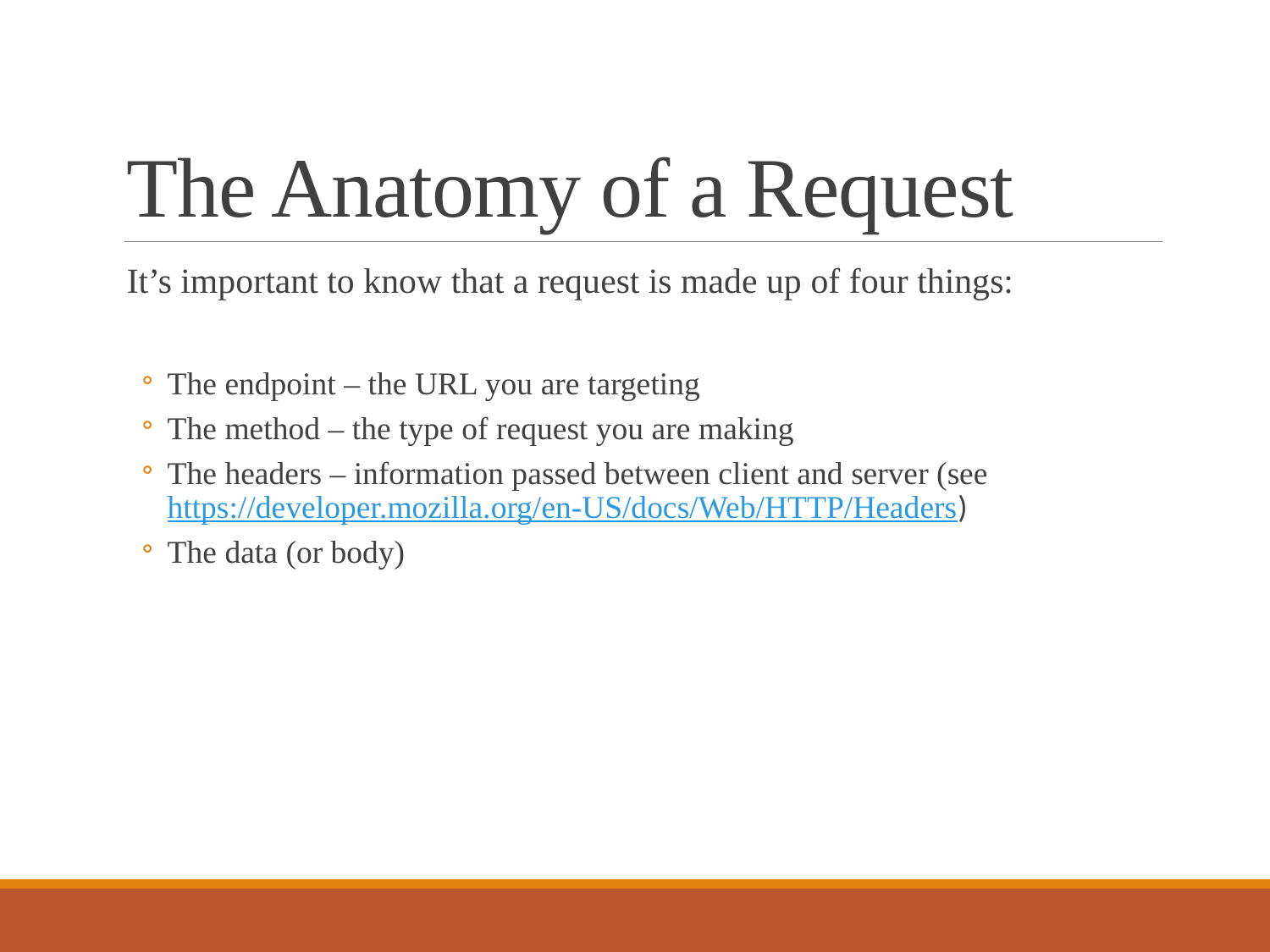

# The Anatomy of a Request
It’s important to know that a request is made up of four things:

The endpoint – the URL you are targeting
The method – the type of request you are making
The headers – information passed between client and server (see https://developer.mozilla.org/en-US/docs/Web/HTTP/Headers)
The data (or body)